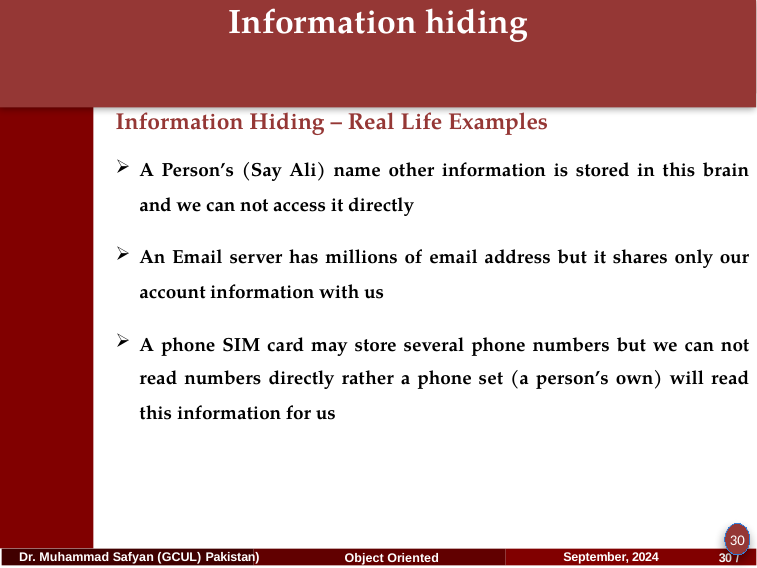

# Information hiding
Information Hiding – Real Life Examples
A Person’s (Say Ali) name other information is stored in this brain and we can not access it directly
An Email server has millions of email address but it shares only our account information with us
A phone SIM card may store several phone numbers but we can not read numbers directly rather a phone set (a person’s own) will read this information for us
30